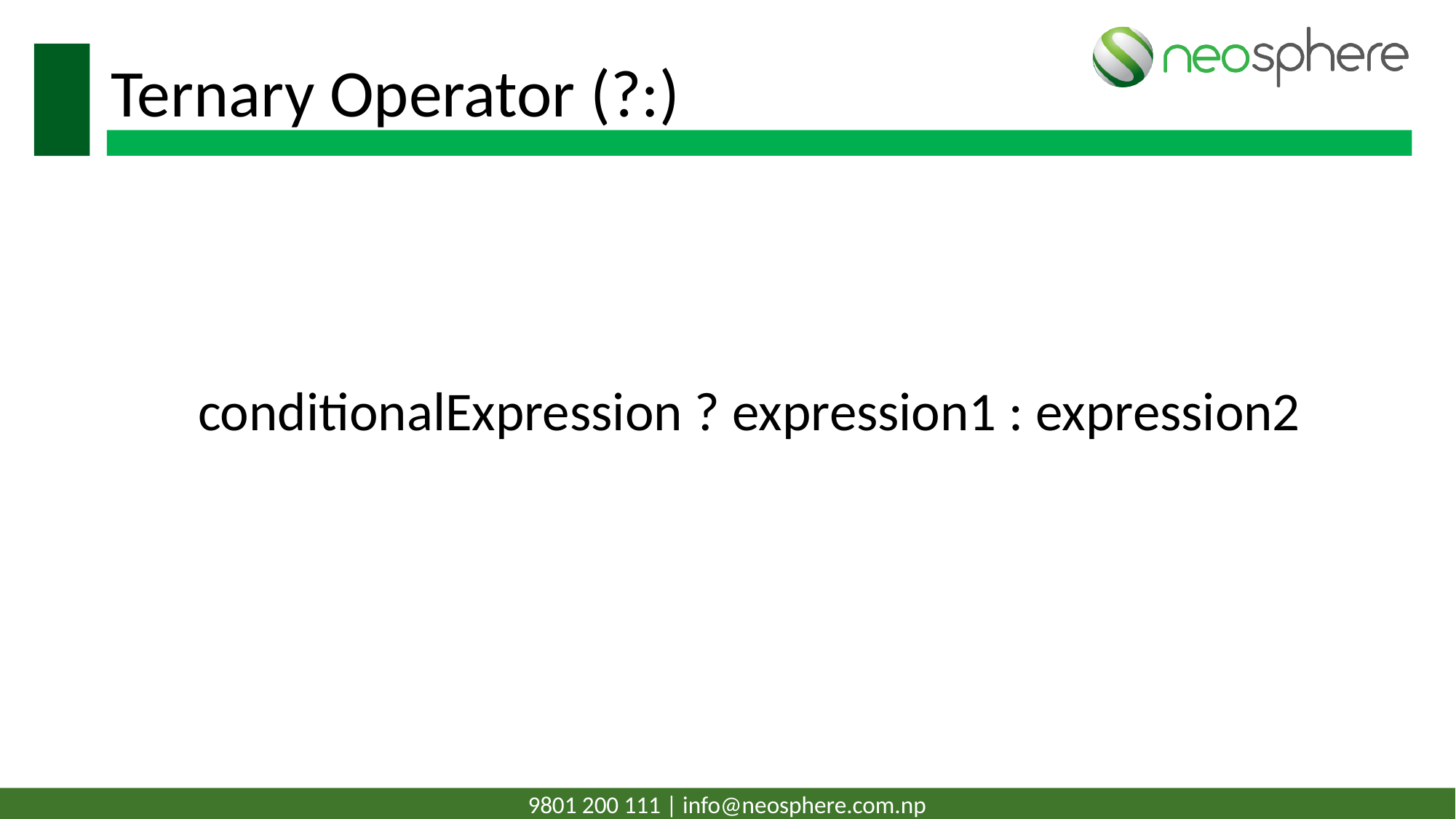

# Ternary Operator (?:)
conditionalExpression ? expression1 : expression2